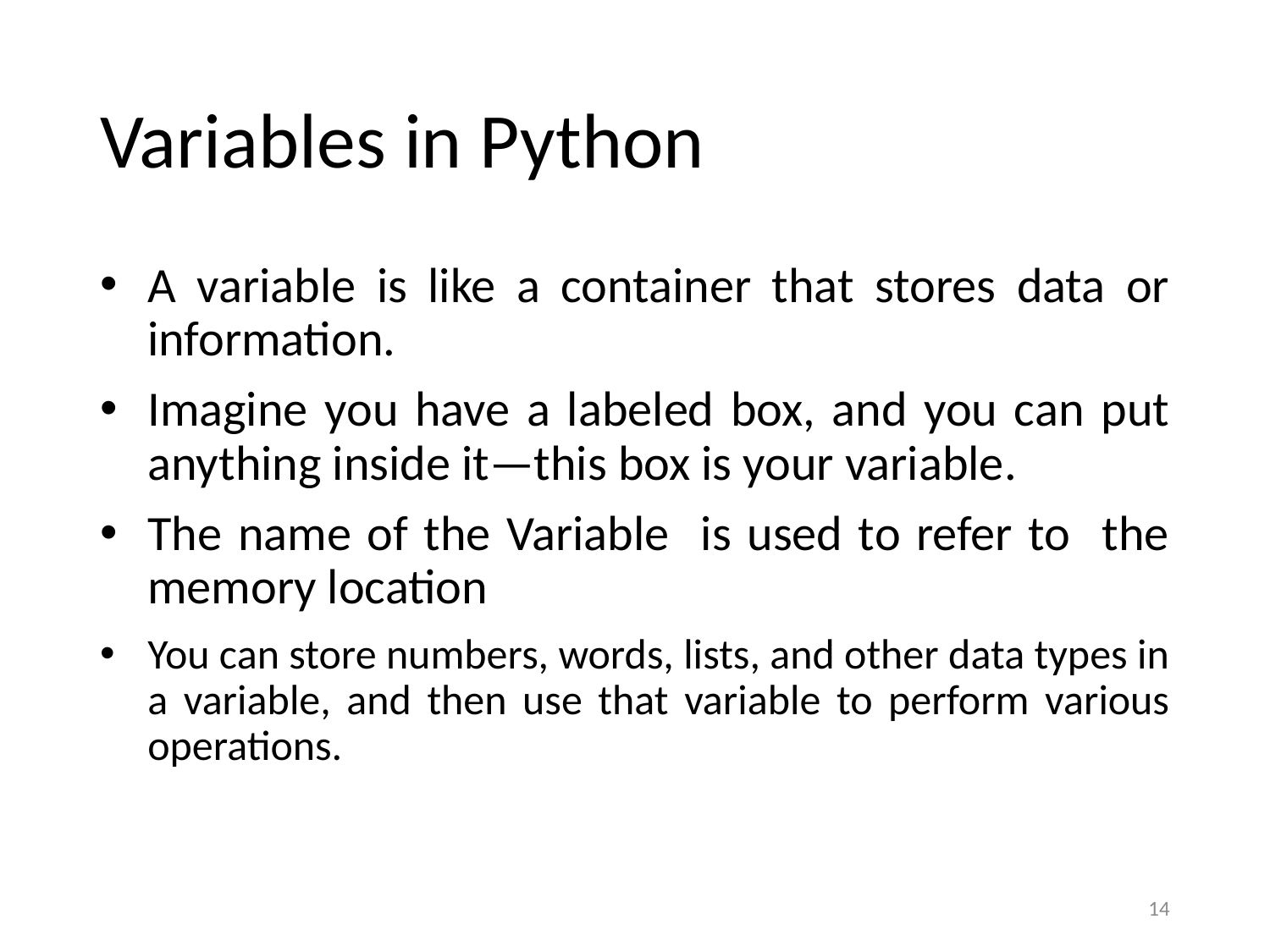

# Variables in Python
A variable is like a container that stores data or information.
Imagine you have a labeled box, and you can put anything inside it—this box is your variable.
The name of the Variable  is used to refer to  the memory location
You can store numbers, words, lists, and other data types in a variable, and then use that variable to perform various operations.

14